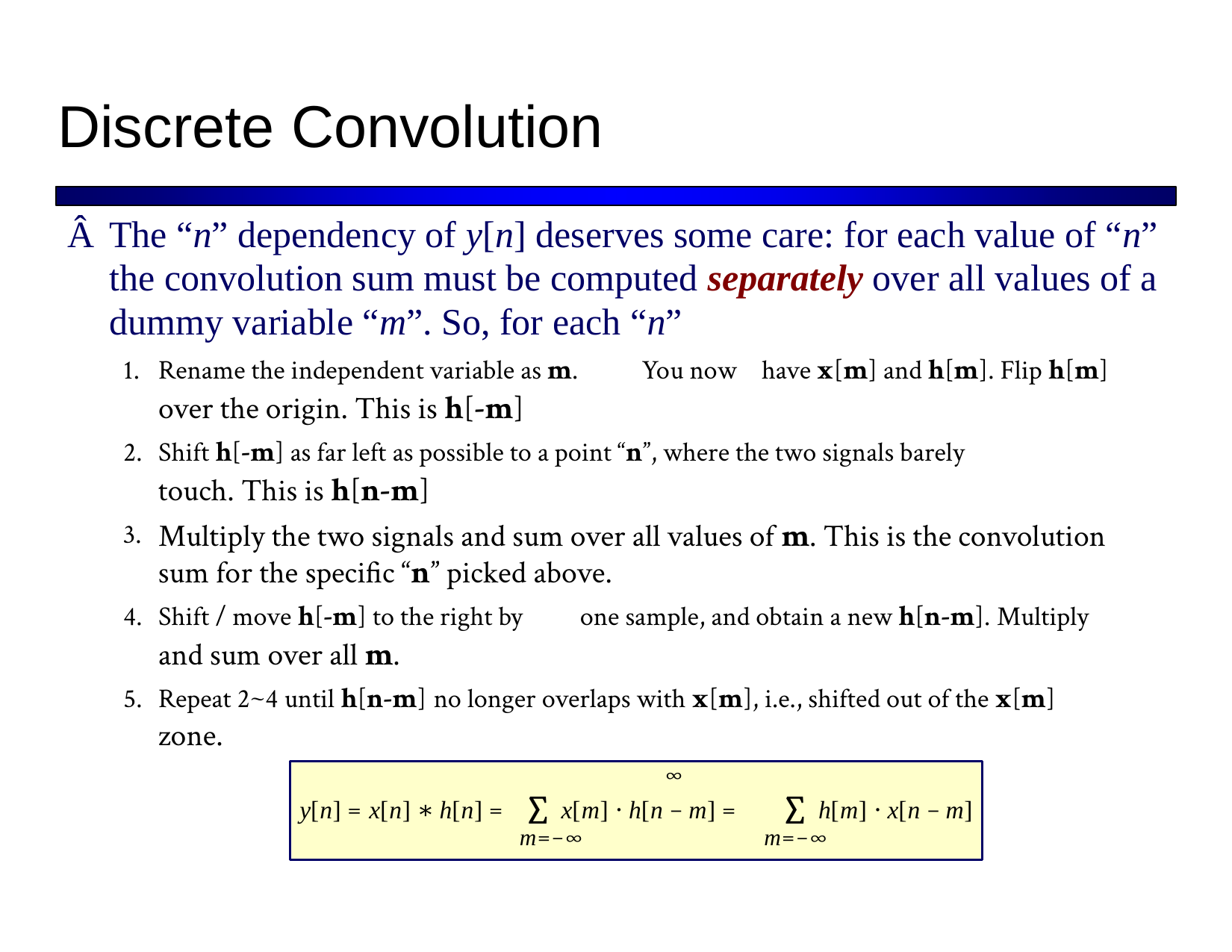

Discrete Convolution

Â The “n” dependency of y[n] deserves some care: for each value of “n”
the convolution sum must be computed separately over all values of a dummy variable “m”. So, for each “n”
Rename the independent variable as m.
over the origin. This is h[-m]
have x[m] and h[m]. Flip h[m]
1.
You now
Shift h[-m] as far left as possible to a point “n”, where the two signals barely
touch. This is h[n-m]
Multiply the two signals and sum over all values of m. This is the convolution sum for the specific “n” picked above.
2.
3.
Shift / move h[-m] to the right by
and sum over all m.
one sample, and obtain a new h[n-m]. Multiply
4.
Repeat 2~4 until h[n-m] no longer overlaps with x[m], i.e., shifted out of the x[m]
zone.
5.

∞
m=−∞                                  m=−∞

y[n] = x[n] ∗ h[n] =   ∑ x[m] ⋅ h[n − m] =
∑ h[m] ⋅ x[n − m]